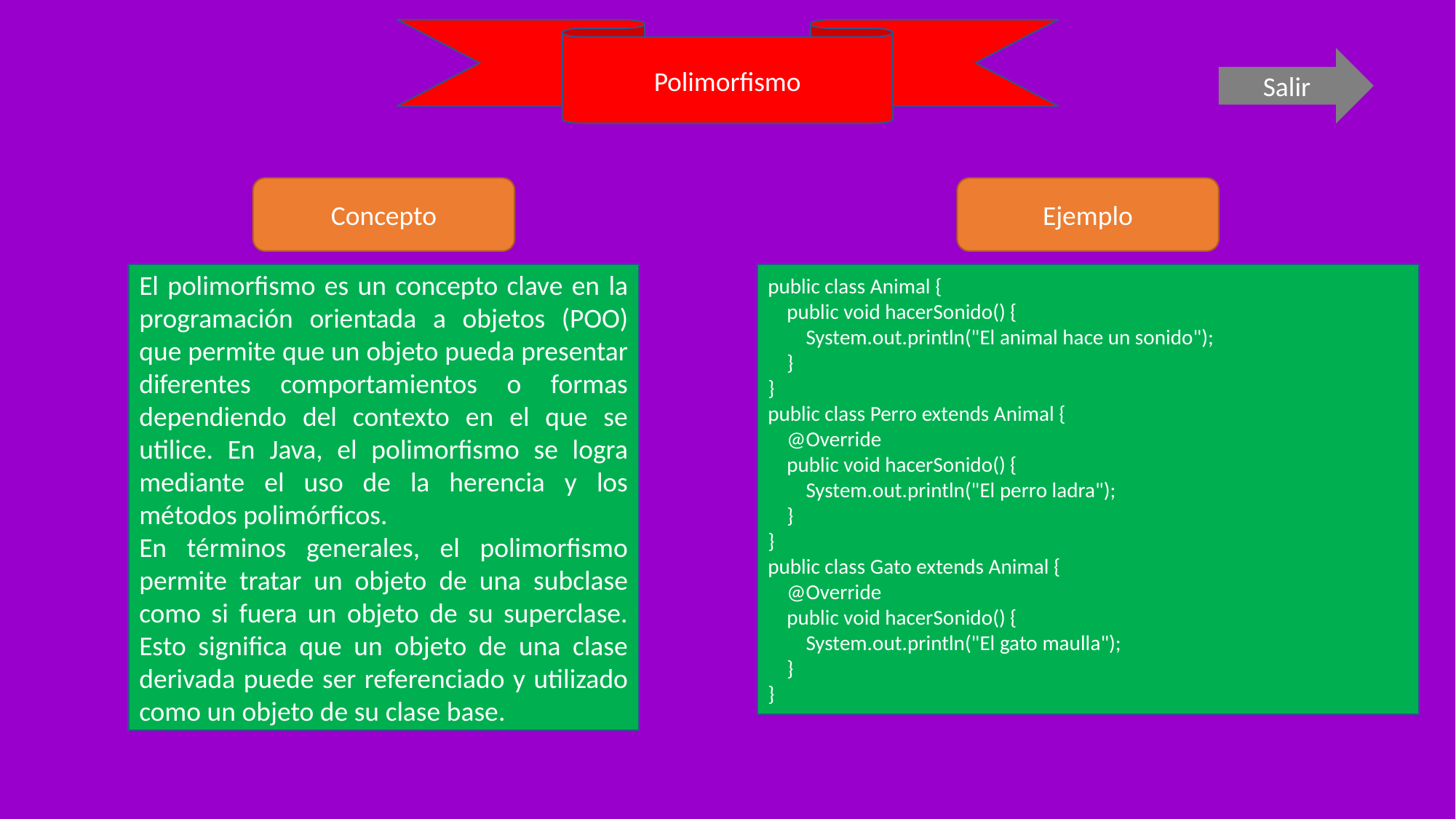

Polimorfismo
Salir
Concepto
Ejemplo
El polimorfismo es un concepto clave en la programación orientada a objetos (POO) que permite que un objeto pueda presentar diferentes comportamientos o formas dependiendo del contexto en el que se utilice. En Java, el polimorfismo se logra mediante el uso de la herencia y los métodos polimórficos.
En términos generales, el polimorfismo permite tratar un objeto de una subclase como si fuera un objeto de su superclase. Esto significa que un objeto de una clase derivada puede ser referenciado y utilizado como un objeto de su clase base.
public class Animal {
    public void hacerSonido() {
        System.out.println("El animal hace un sonido");
    }
}
public class Perro extends Animal {
    @Override
    public void hacerSonido() {
        System.out.println("El perro ladra");
    }
}
public class Gato extends Animal {
    @Override
    public void hacerSonido() {
        System.out.println("El gato maulla");
    }
}